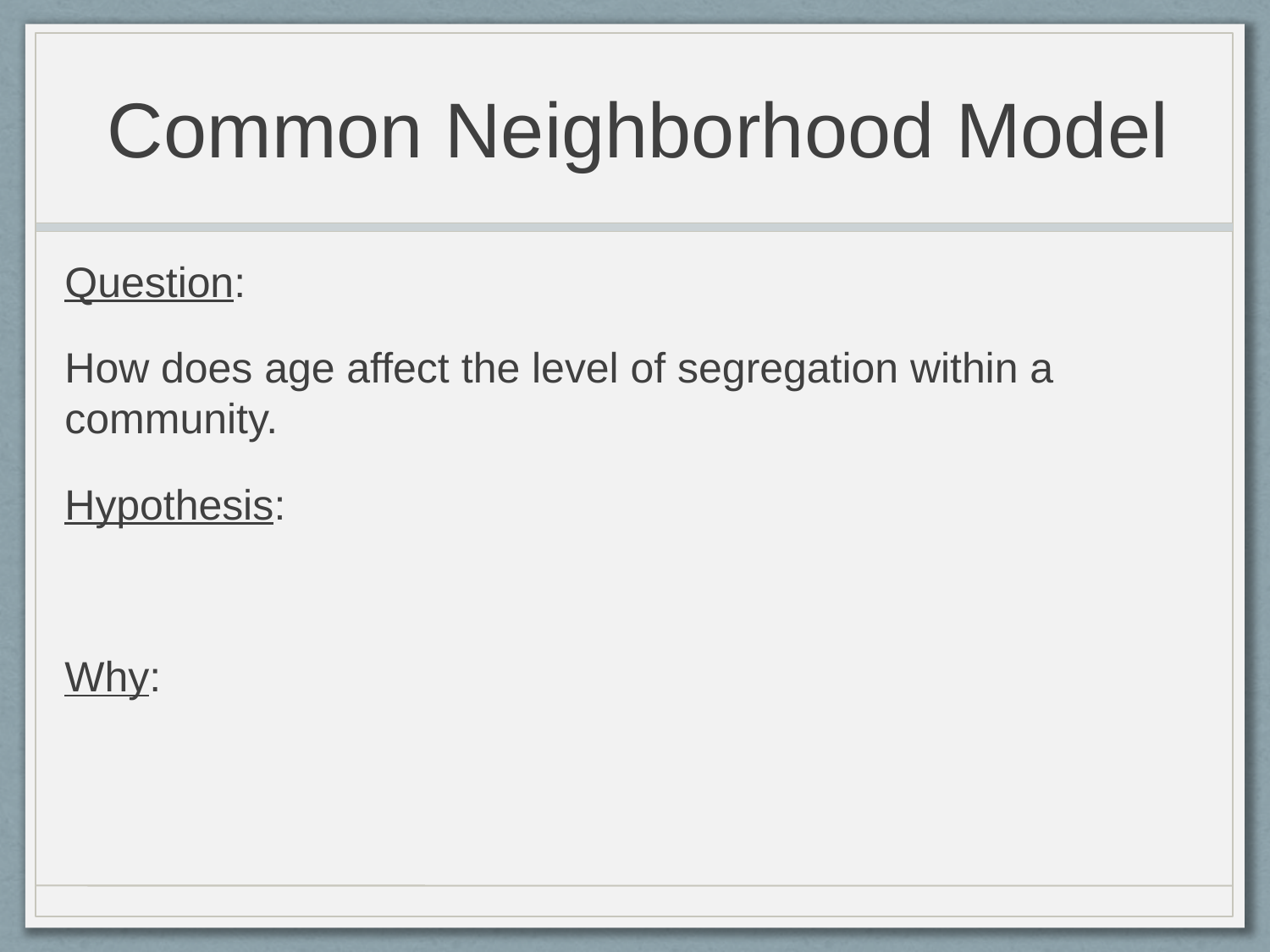

# Common Neighborhood Model
Question:
How does age affect the level of segregation within a community.
Hypothesis:

Why: